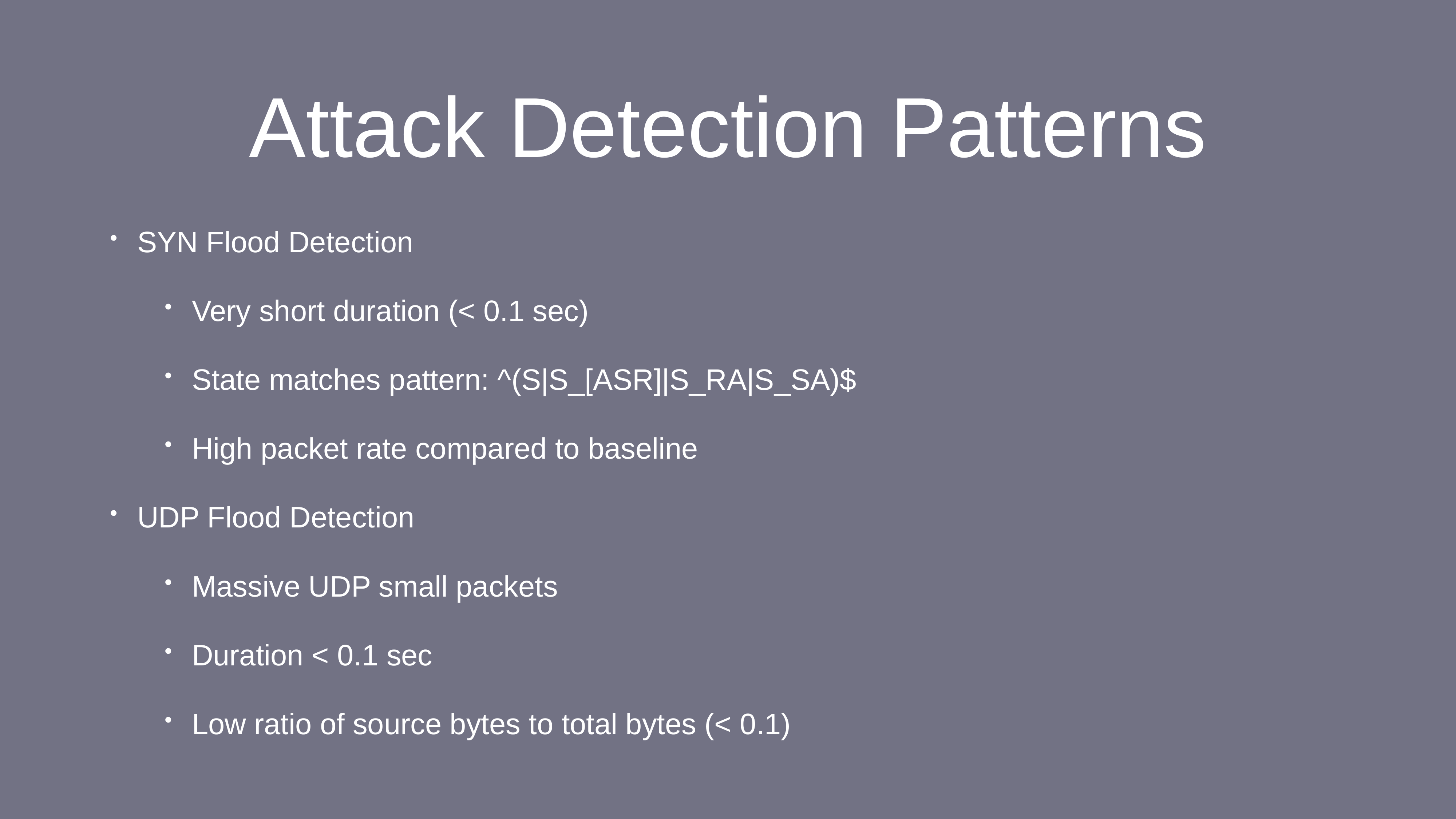

# Attack Detection Patterns
SYN Flood Detection
Very short duration (< 0.1 sec)
State matches pattern: ^(S|S_[ASR]|S_RA|S_SA)$
High packet rate compared to baseline
UDP Flood Detection
Massive UDP small packets
Duration < 0.1 sec
Low ratio of source bytes to total bytes (< 0.1)